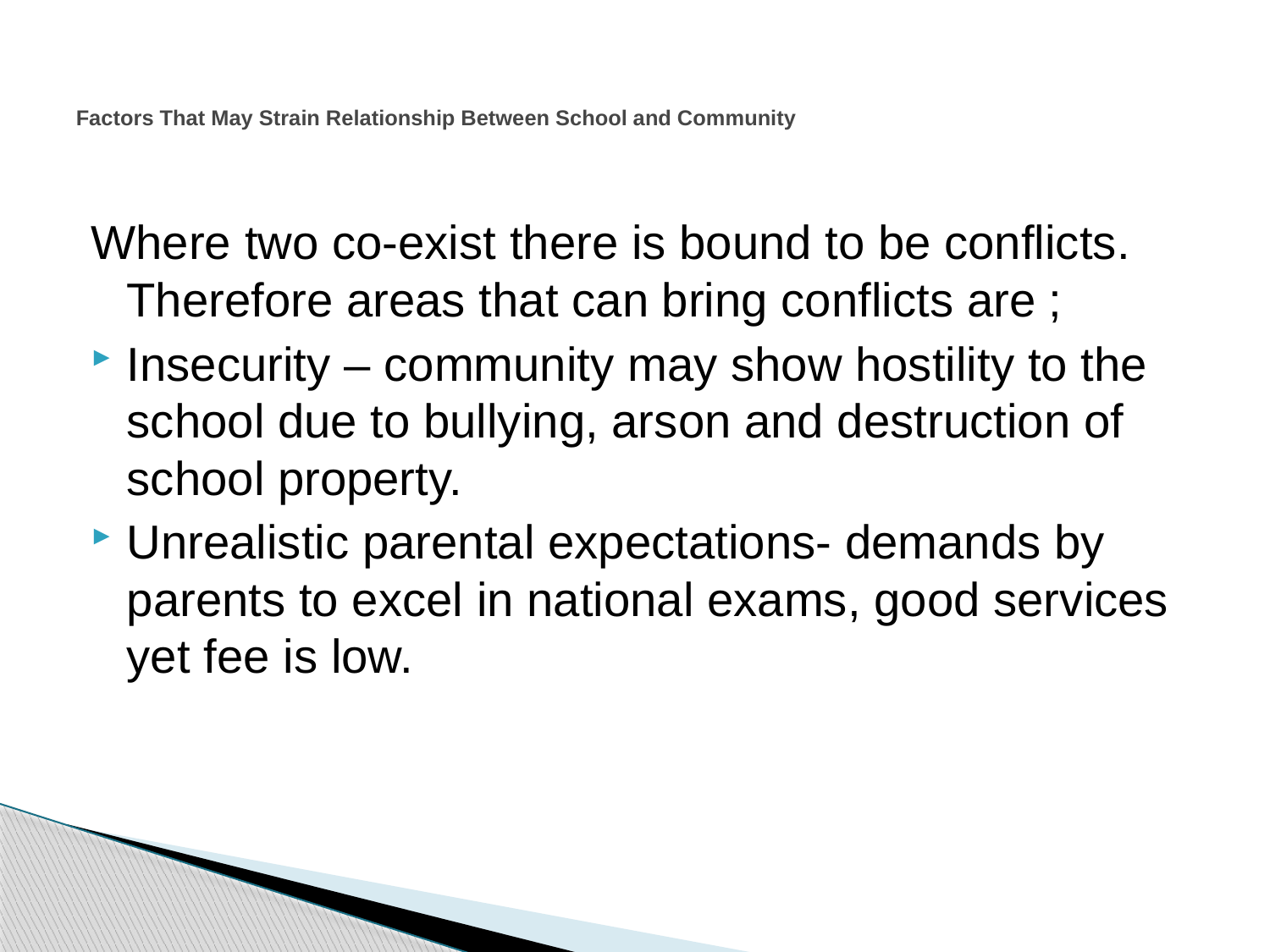

# Factors That May Strain Relationship Between School and Community
Where two co-exist there is bound to be conflicts. Therefore areas that can bring conflicts are ;
Insecurity – community may show hostility to the school due to bullying, arson and destruction of school property.
Unrealistic parental expectations- demands by parents to excel in national exams, good services yet fee is low.